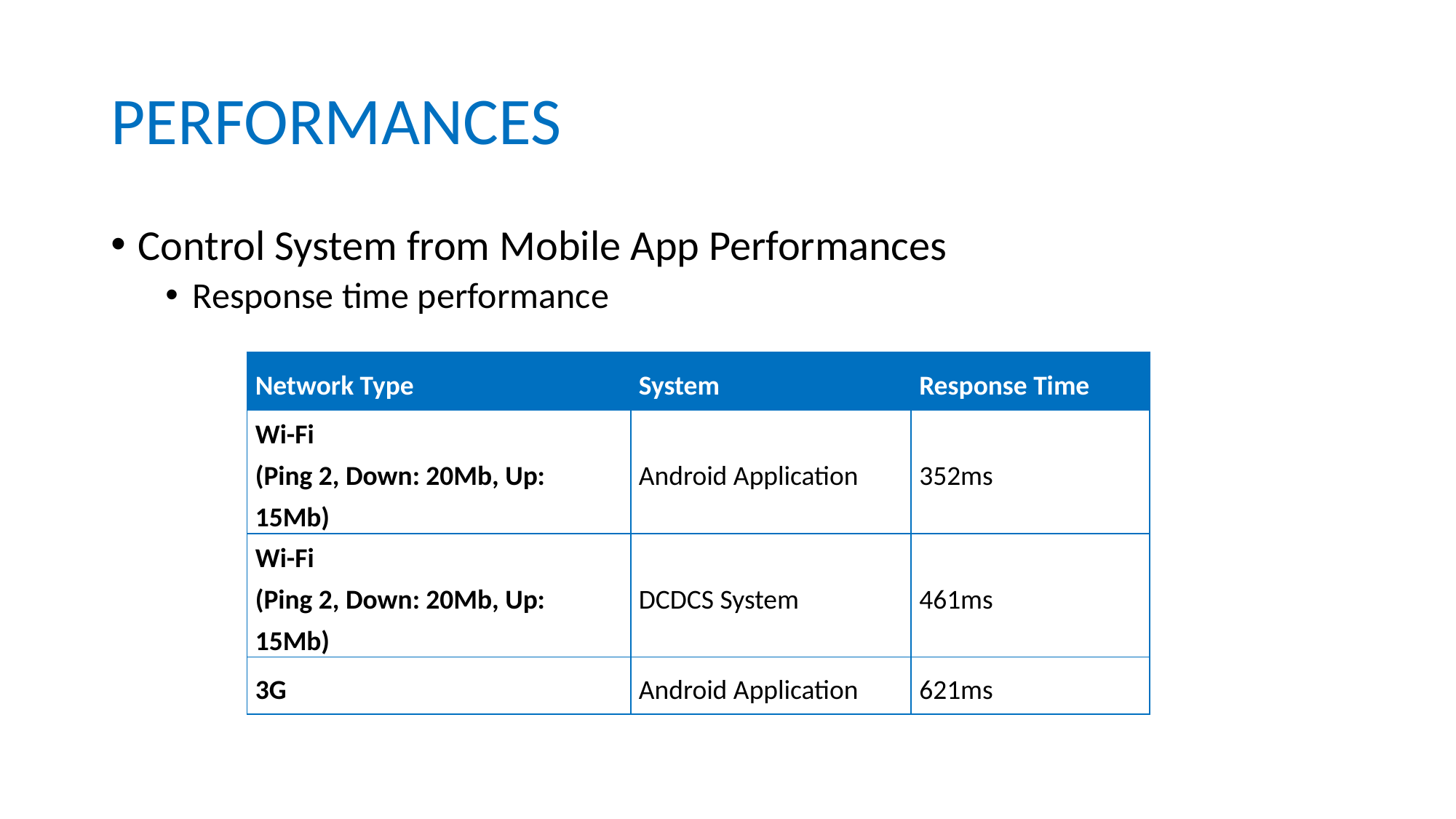

# PERFORMANCES
Control System from Mobile App Performances
Response time performance

| Network Type | System | Response Time |
| --- | --- | --- |
| Wi-Fi (Ping 2, Down: 20Mb, Up: 15Mb) | Android Application | 352ms |
| Wi-Fi (Ping 2, Down: 20Mb, Up: 15Mb) | DCDCS System | 461ms |
| 3G | Android Application | 621ms |